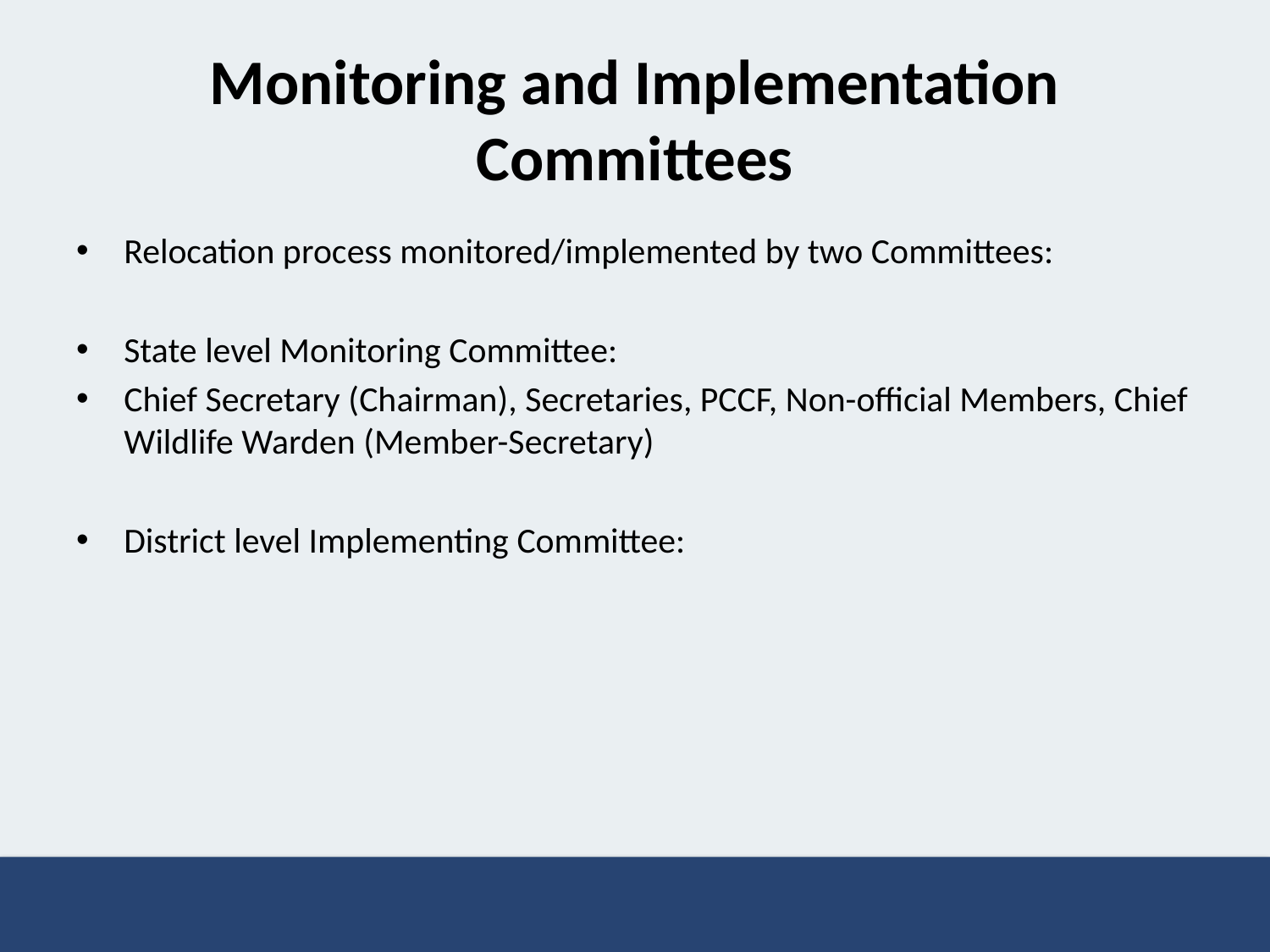

# Monitoring and Implementation Committees
Relocation process monitored/implemented by two Committees:

State level Monitoring Committee:
Chief Secretary (Chairman), Secretaries, PCCF, Non-official Members, Chief Wildlife Warden (Member-Secretary)

District level Implementing Committee: